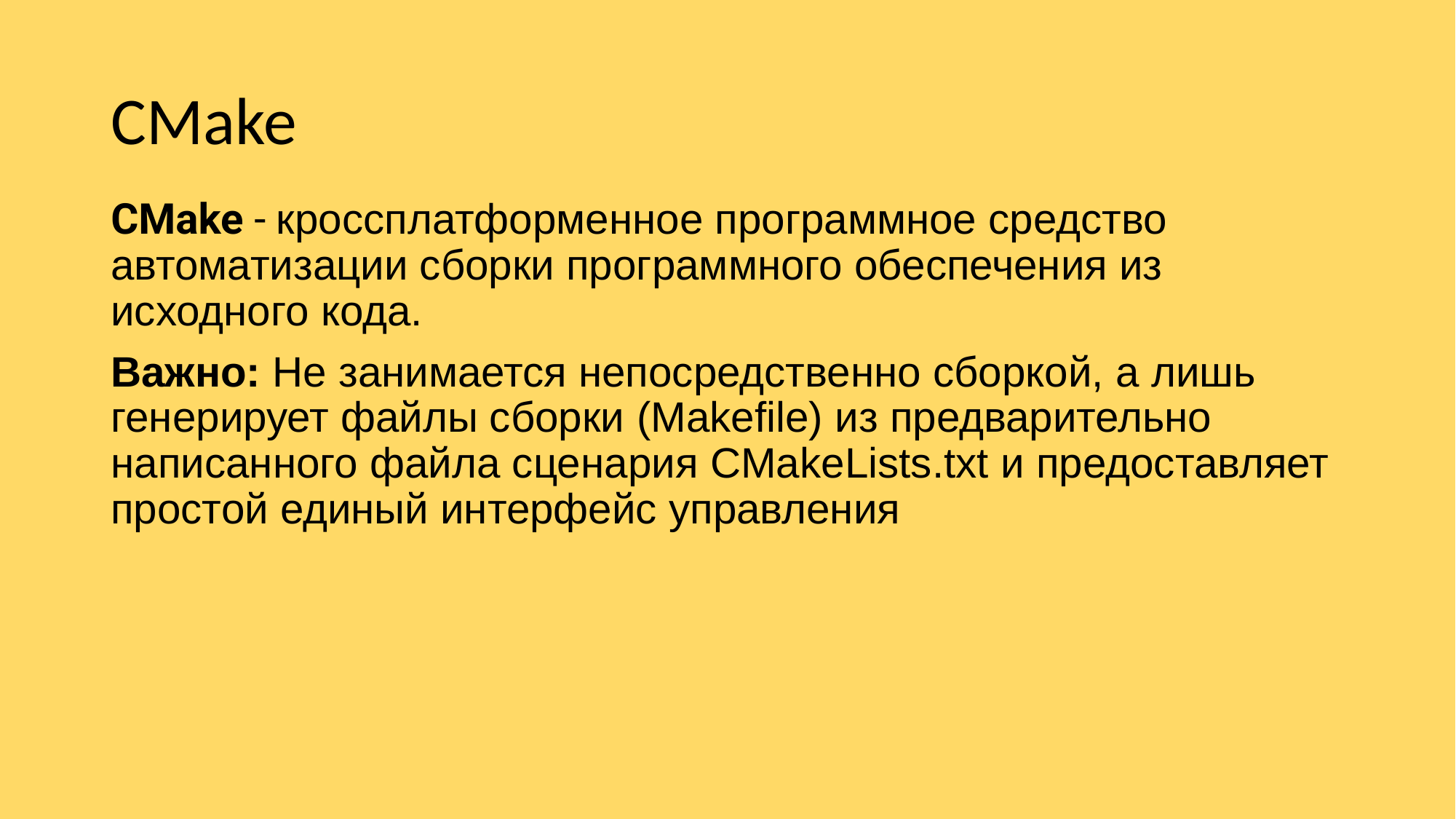

# CMake
CMake - кроссплатформенное программное средство автоматизации сборки программного обеспечения из исходного кода.
Важно: Не занимается непосредственно сборкой, а лишь генерирует файлы сборки (Makefile) из предварительно написанного файла сценария CMakeLists.txt и предоставляет простой единый интерфейс управления